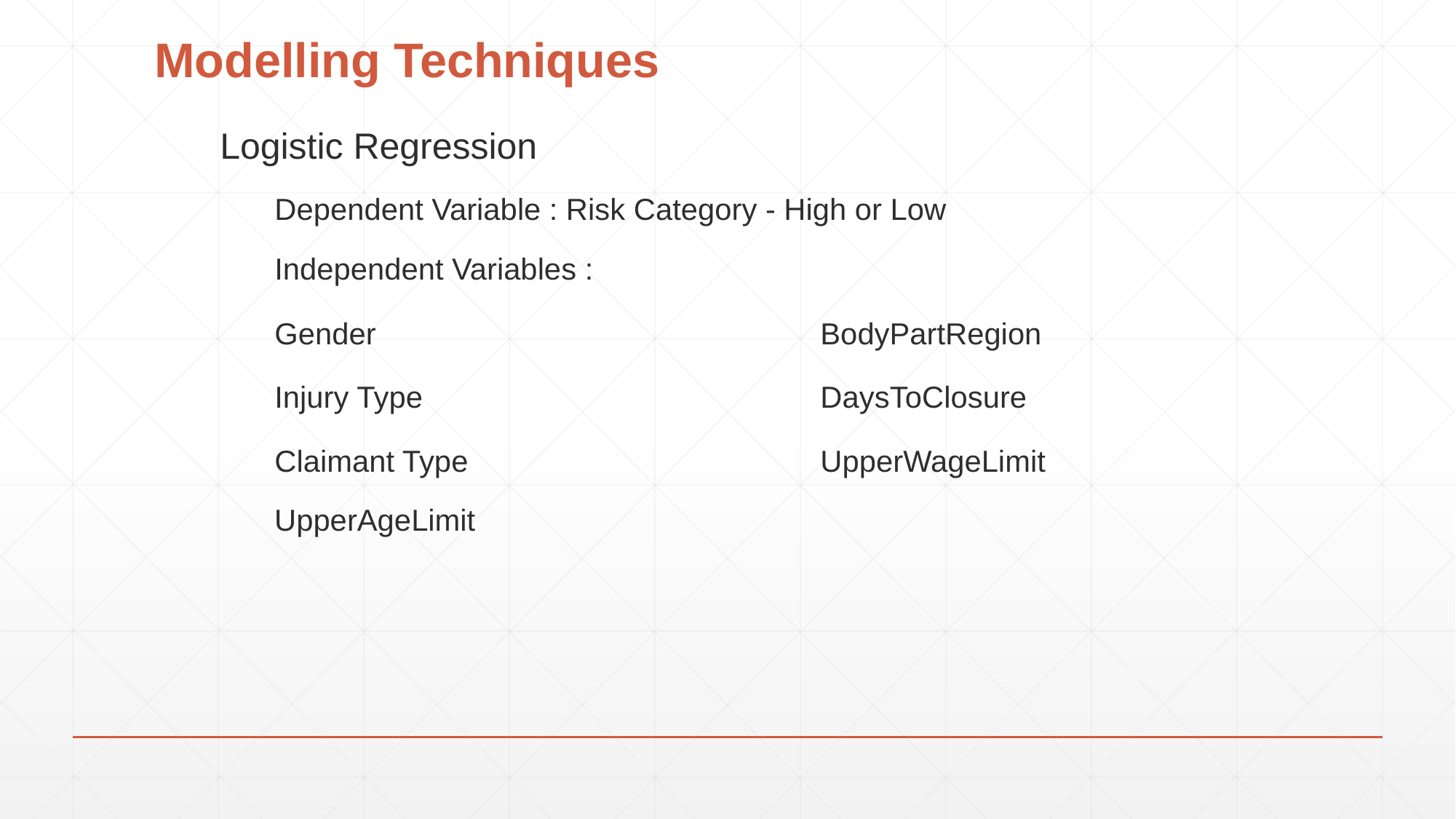

# Modelling Techniques
Logistic Regression
	Dependent Variable : Risk Category - High or Low
	Independent Variables :
	Gender					BodyPartRegion
	Injury Type 	                        		DaysToClosure
 	Claimant Type				UpperWageLimit
             UpperAgeLimit